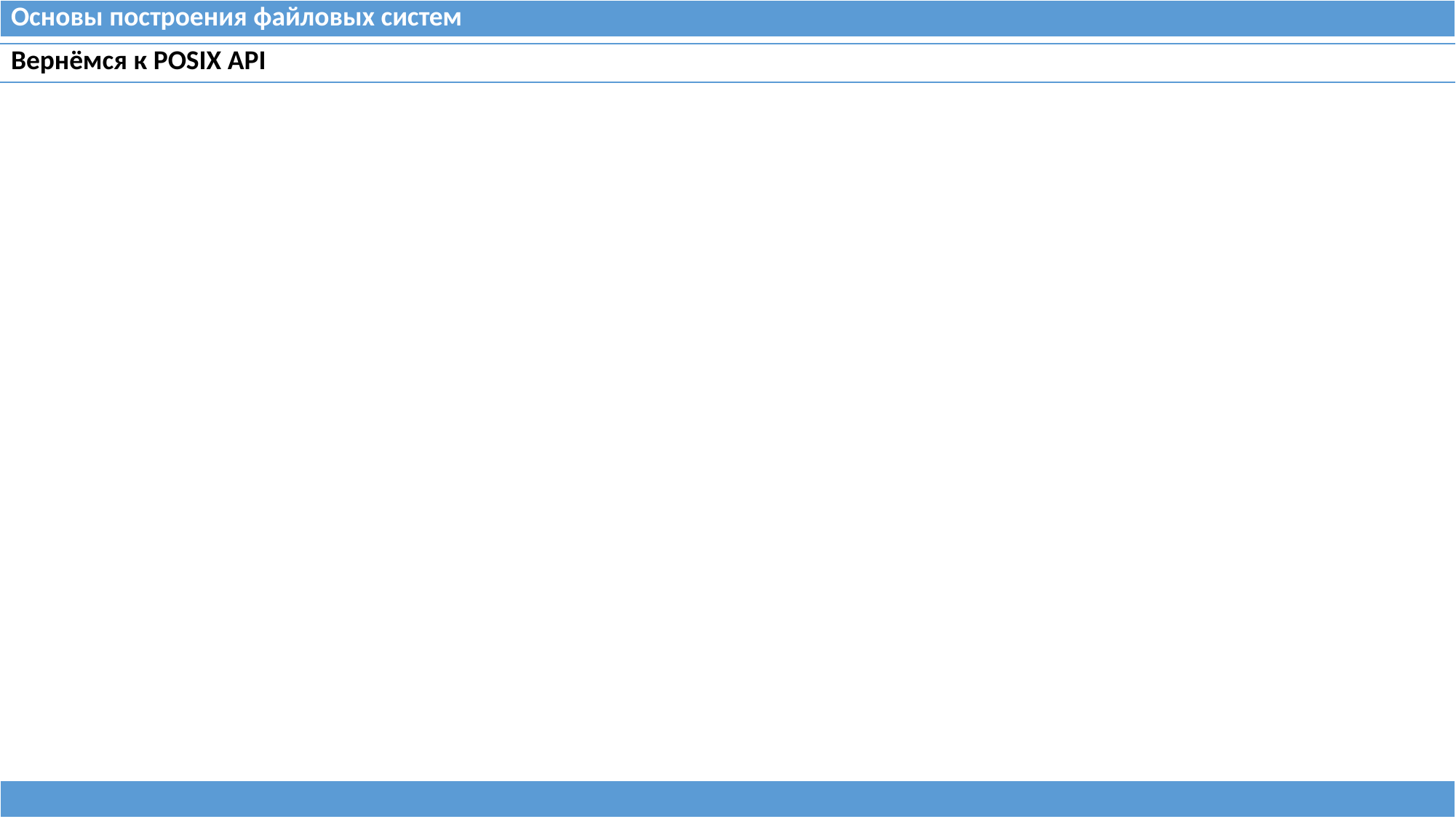

| Основы построения файловых систем |
| --- |
| Вернёмся к POSIX API |
| --- |
|  |
| --- |